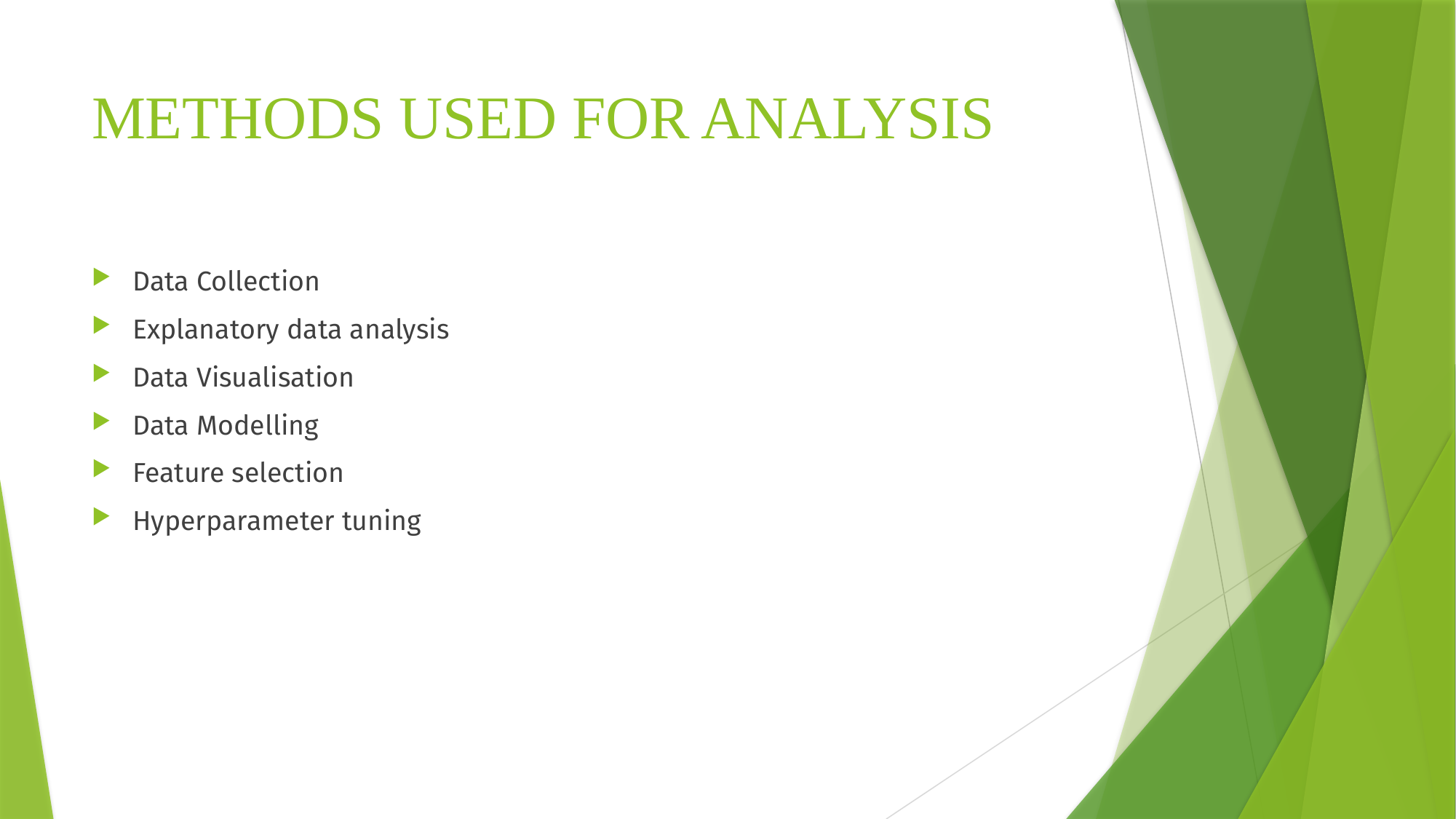

# METHODS USED FOR ANALYSIS
Data Collection
Explanatory data analysis
Data Visualisation
Data Modelling
Feature selection
Hyperparameter tuning